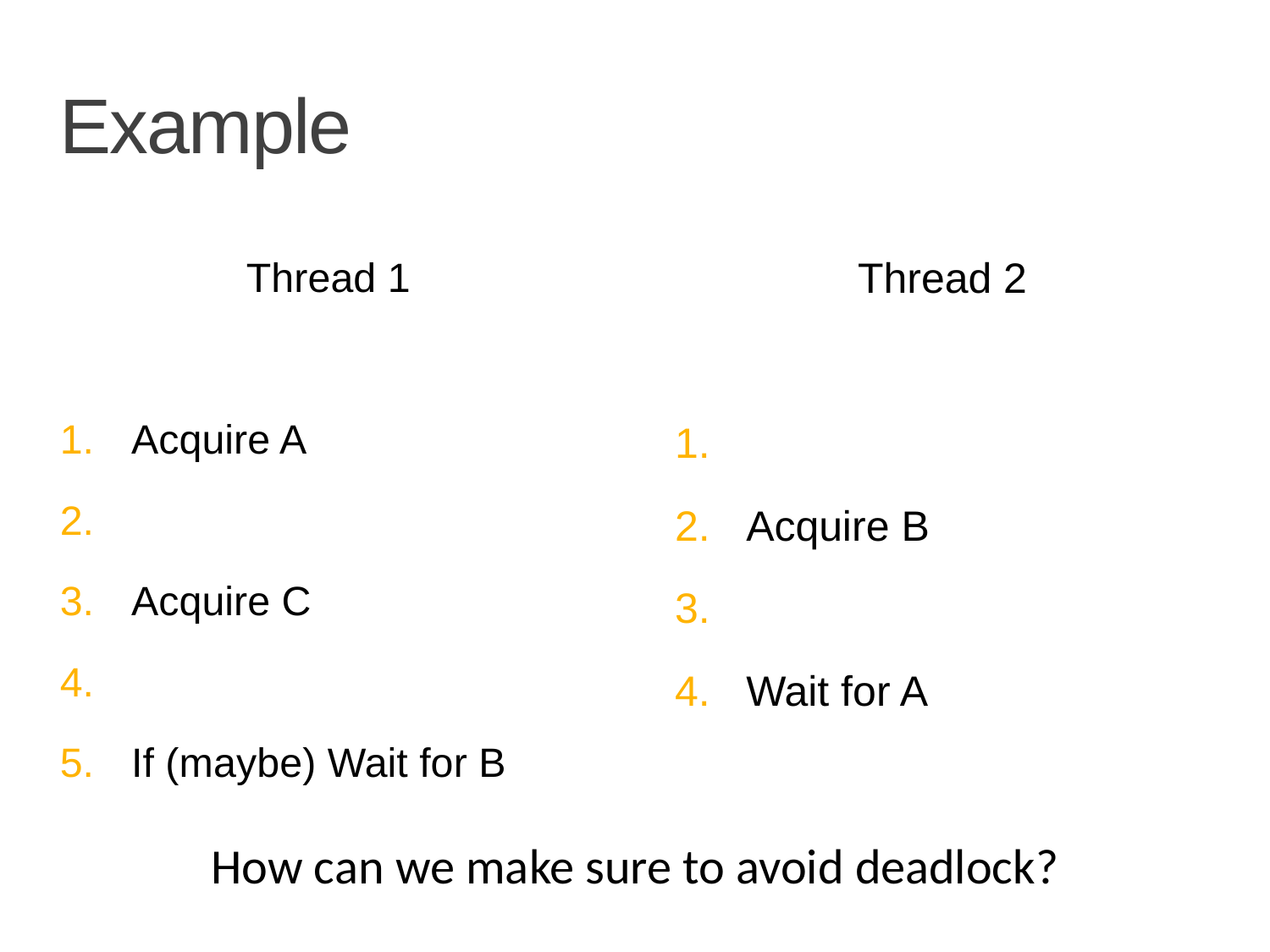

# Example
Thread 1

Acquire A

Acquire C

If (maybe) Wait for B

Thread 2

Acquire B

Wait for A
How can we make sure to avoid deadlock?